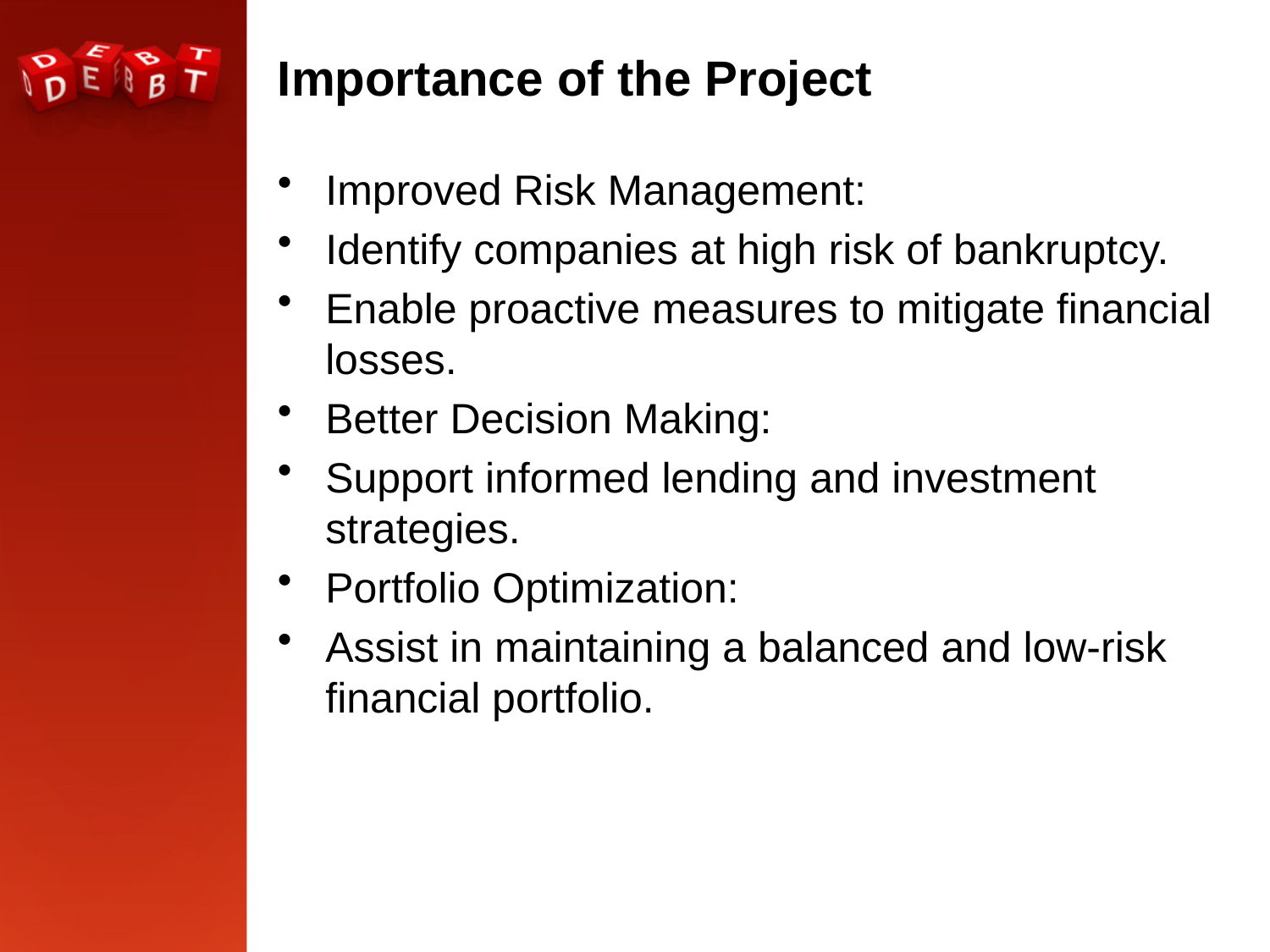

# Importance of the Project
Improved Risk Management:
Identify companies at high risk of bankruptcy.
Enable proactive measures to mitigate financial losses.
Better Decision Making:
Support informed lending and investment strategies.
Portfolio Optimization:
Assist in maintaining a balanced and low-risk financial portfolio.